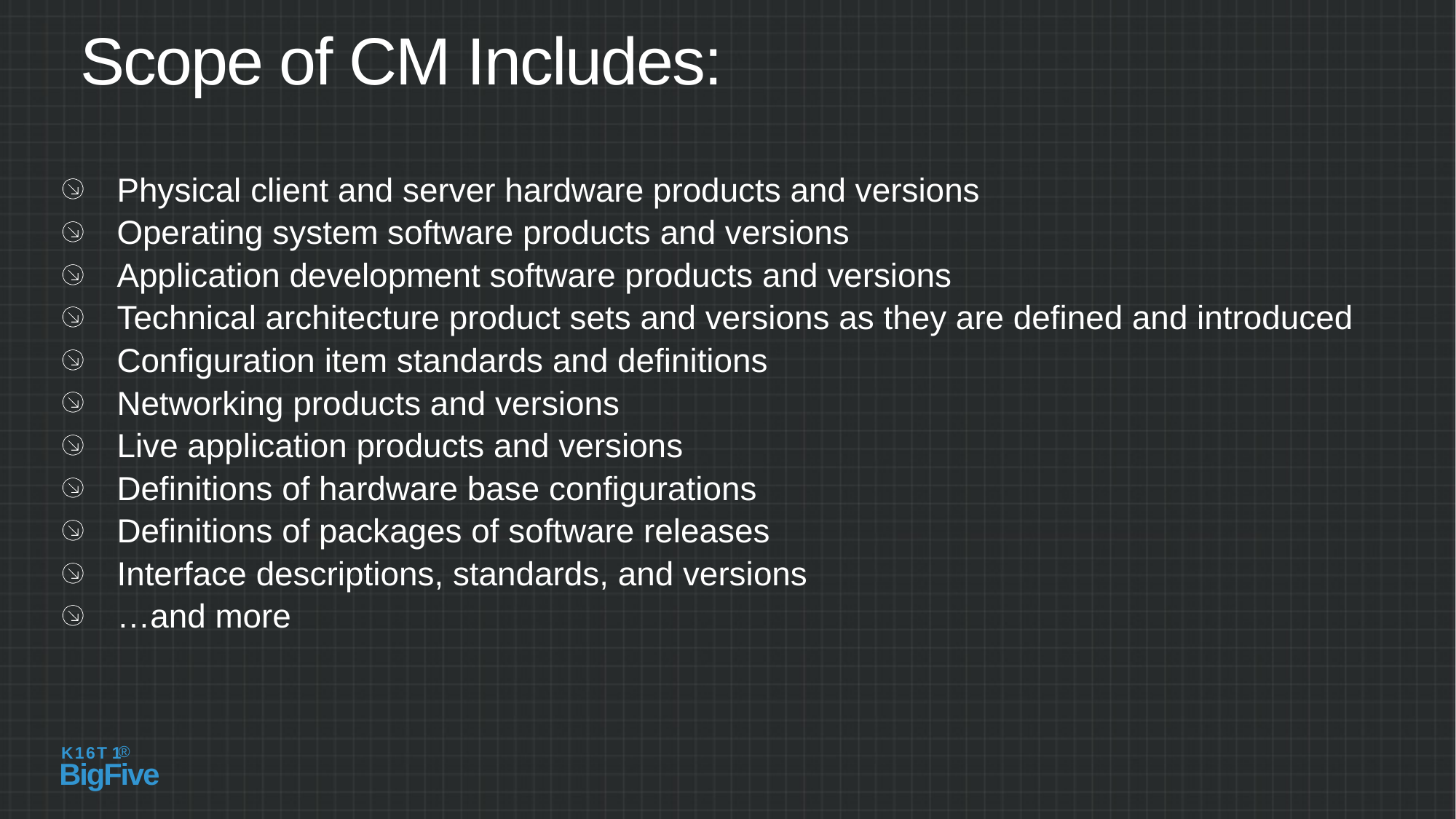

# Scope of CM Includes:
Physical client and server hardware products and versions
Operating system software products and versions
Application development software products and versions
Technical architecture product sets and versions as they are defined and introduced
Configuration item standards and definitions
Networking products and versions
Live application products and versions
Definitions of hardware base configurations
Definitions of packages of software releases
Interface descriptions, standards, and versions
…and more